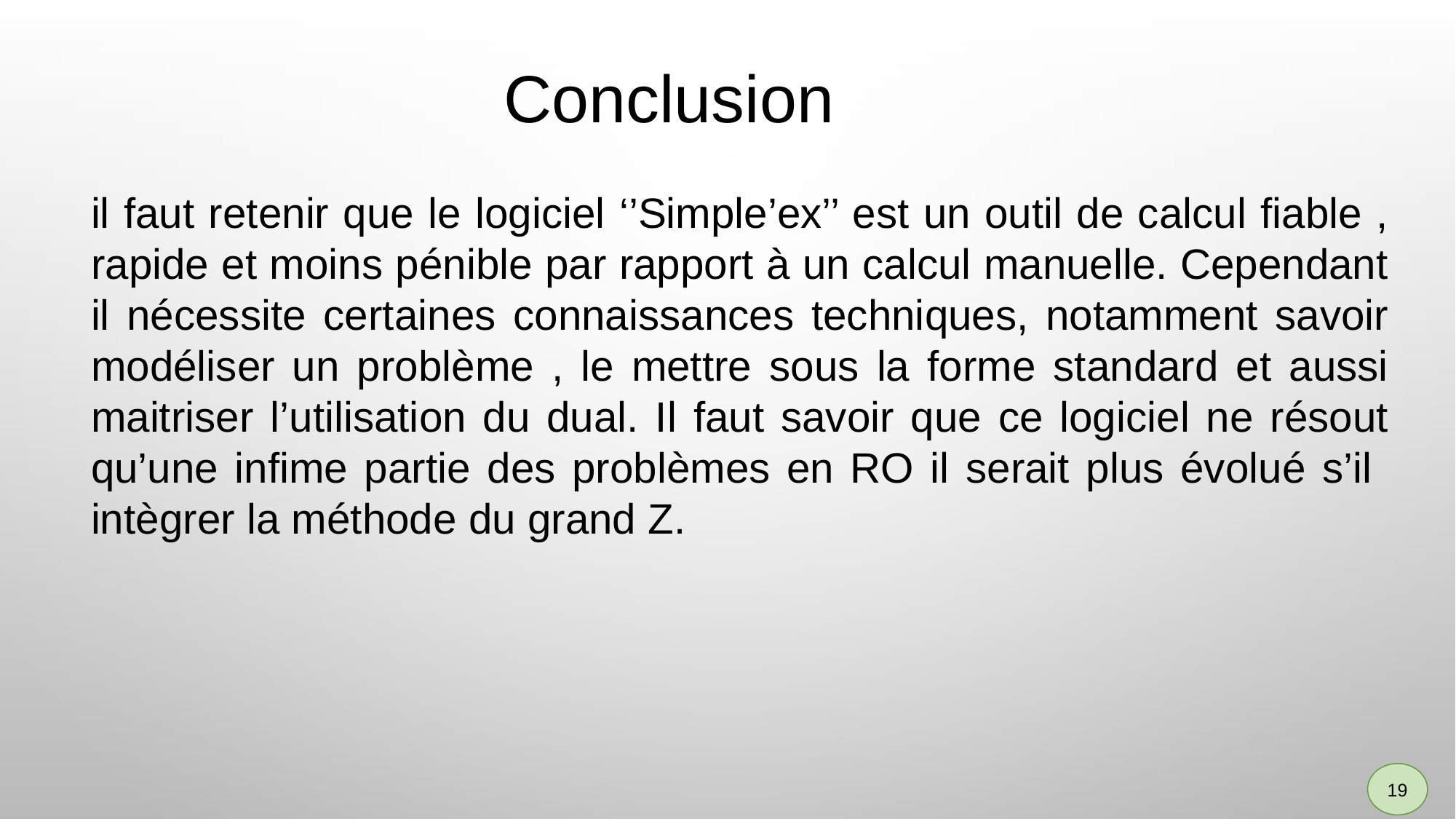

Conclusion

il faut retenir que le logiciel ‘’Simple’ex’’ est un outil de calcul fiable , rapide et moins pénible par rapport à un calcul manuelle. Cependant il nécessite certaines connaissances techniques, notamment savoir modéliser un problème , le mettre sous la forme standard et aussi maitriser l’utilisation du dual. Il faut savoir que ce logiciel ne résout qu’une infime partie des problèmes en RO il serait plus évolué s’il  intègrer la méthode du grand Z.
19